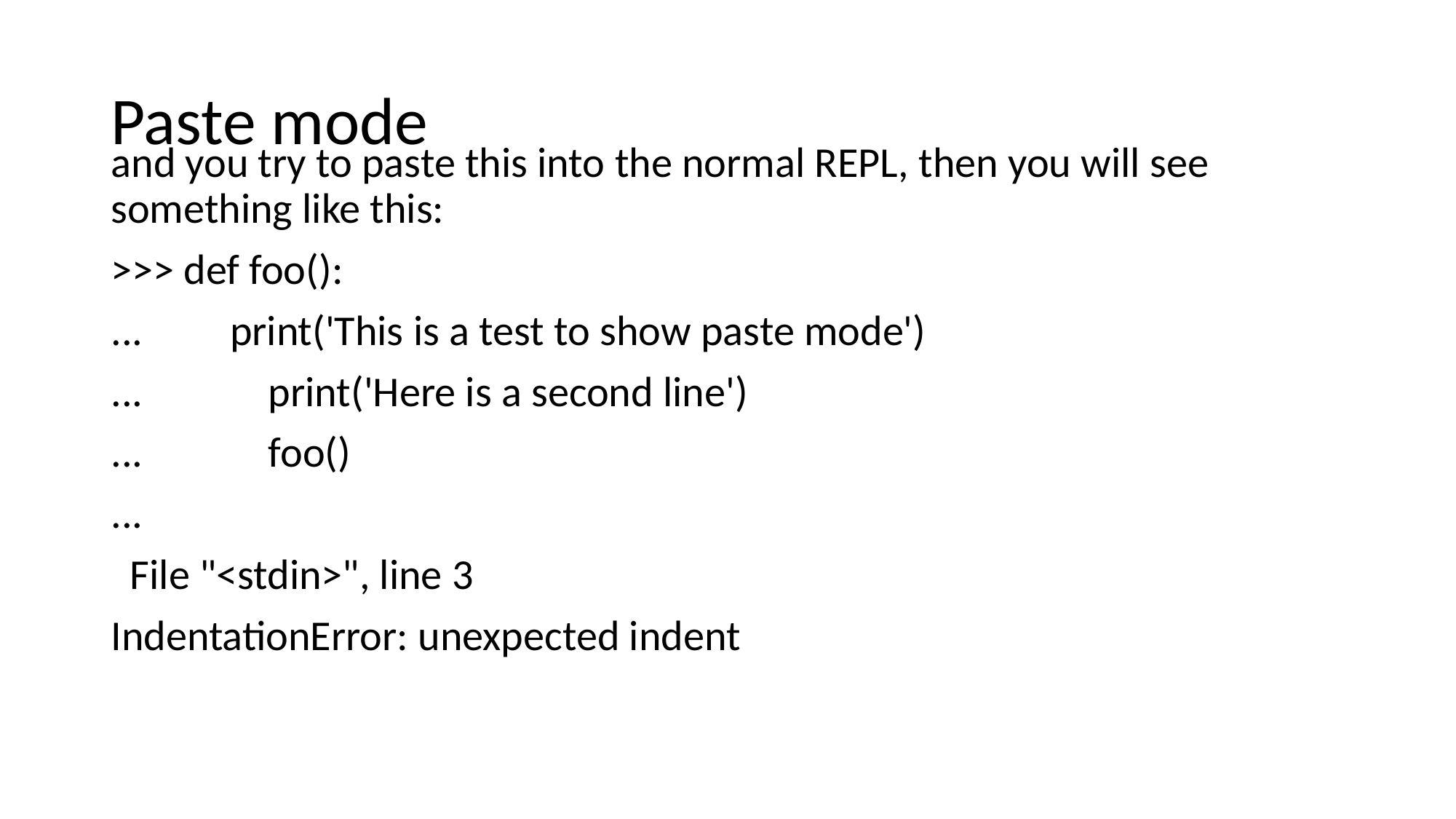

# Paste mode
and you try to paste this into the normal REPL, then you will see something like this:
>>> def foo():
...         print('This is a test to show paste mode')
...             print('Here is a second line')
...             foo()
...
  File "<stdin>", line 3
IndentationError: unexpected indent